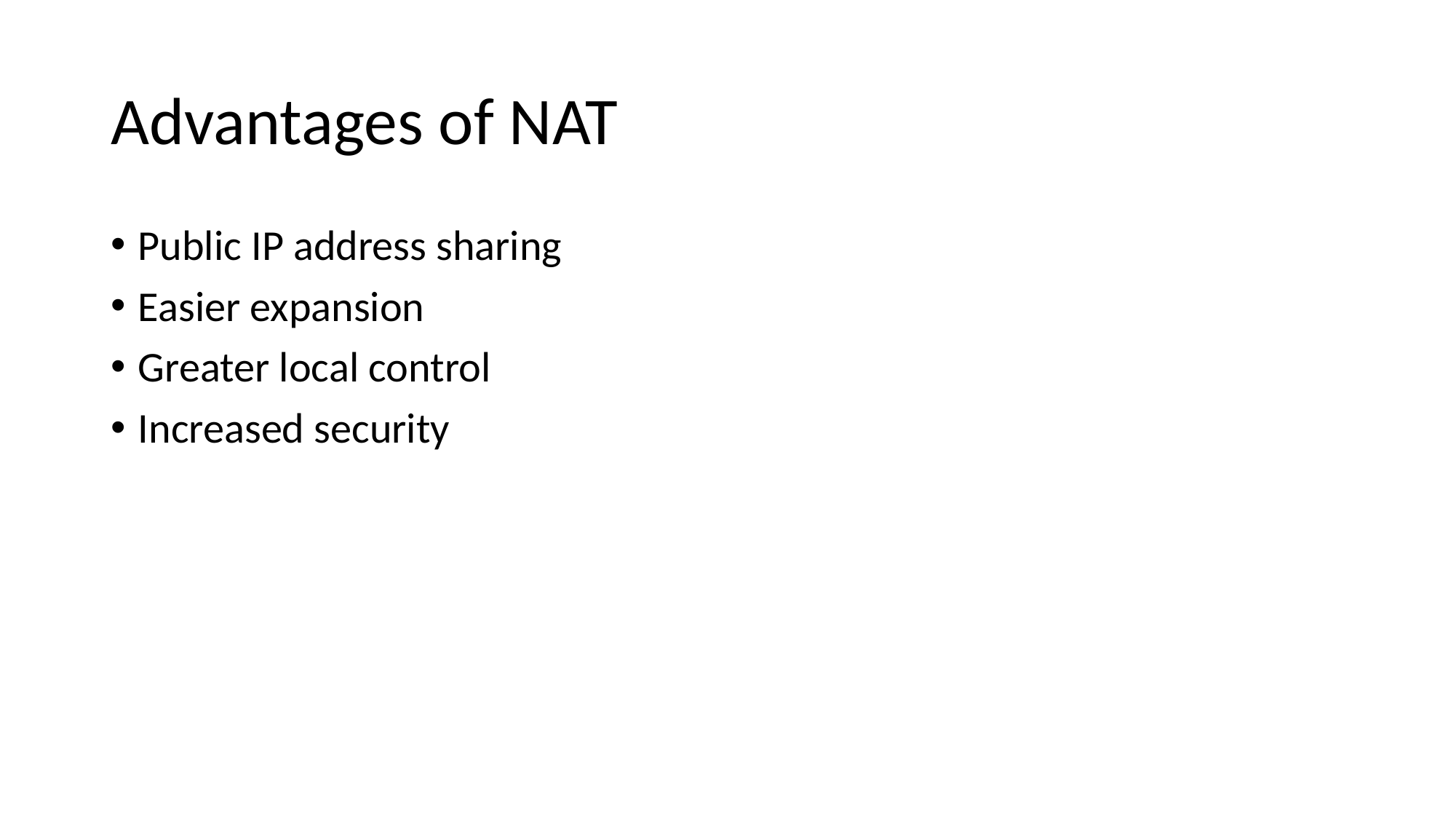

# Advantages of NAT
Public IP address sharing
Easier expansion
Greater local control
Increased security